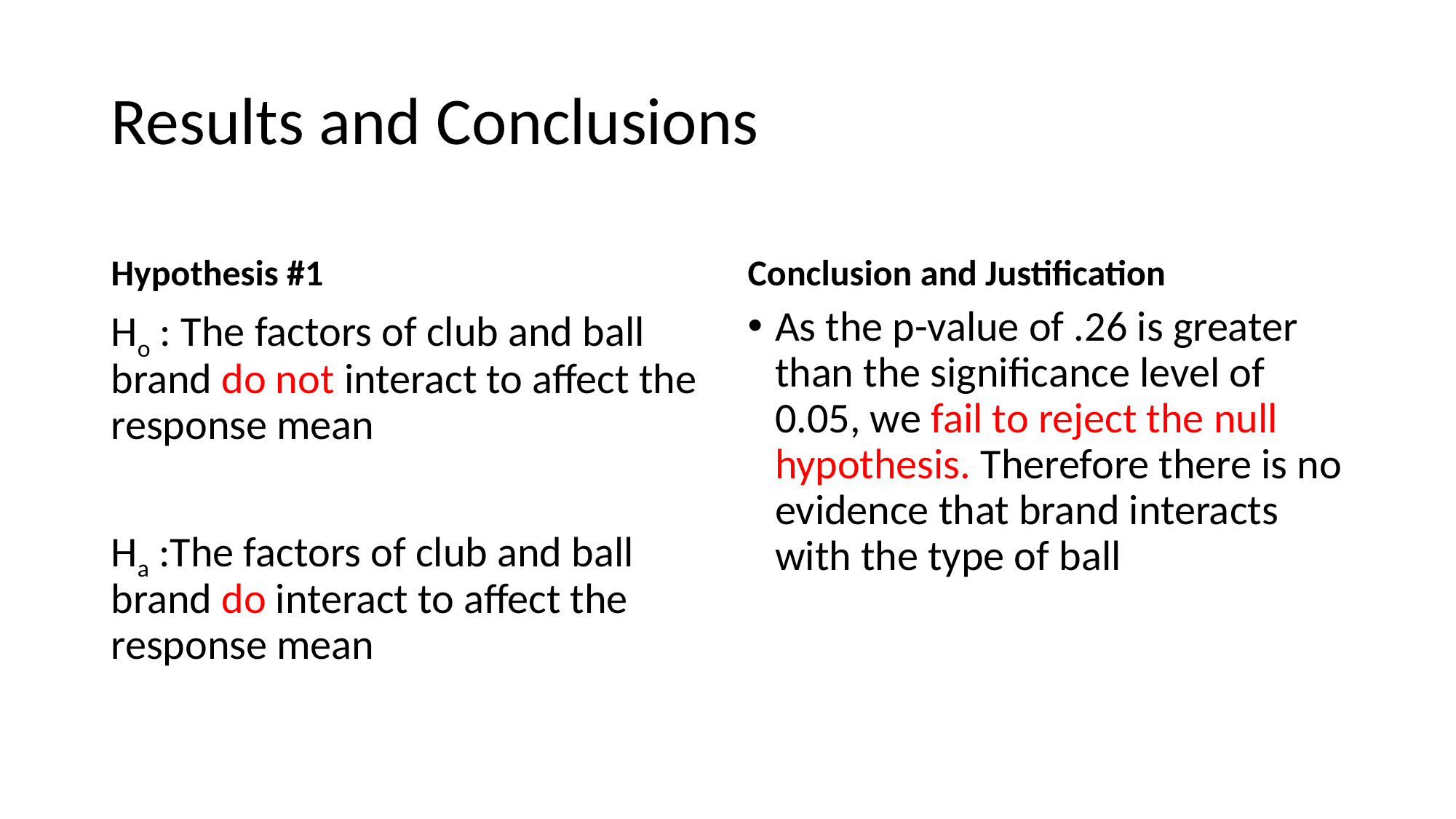

# Results and Conclusions
Hypothesis #1
Conclusion and Justification
Ho : The factors of club and ball brand do not interact to affect the response mean

Ha :The factors of club and ball brand do interact to affect the response mean

As the p-value of .26 is greater than the significance level of 0.05, we fail to reject the null hypothesis. Therefore there is no evidence that brand interacts with the type of ball